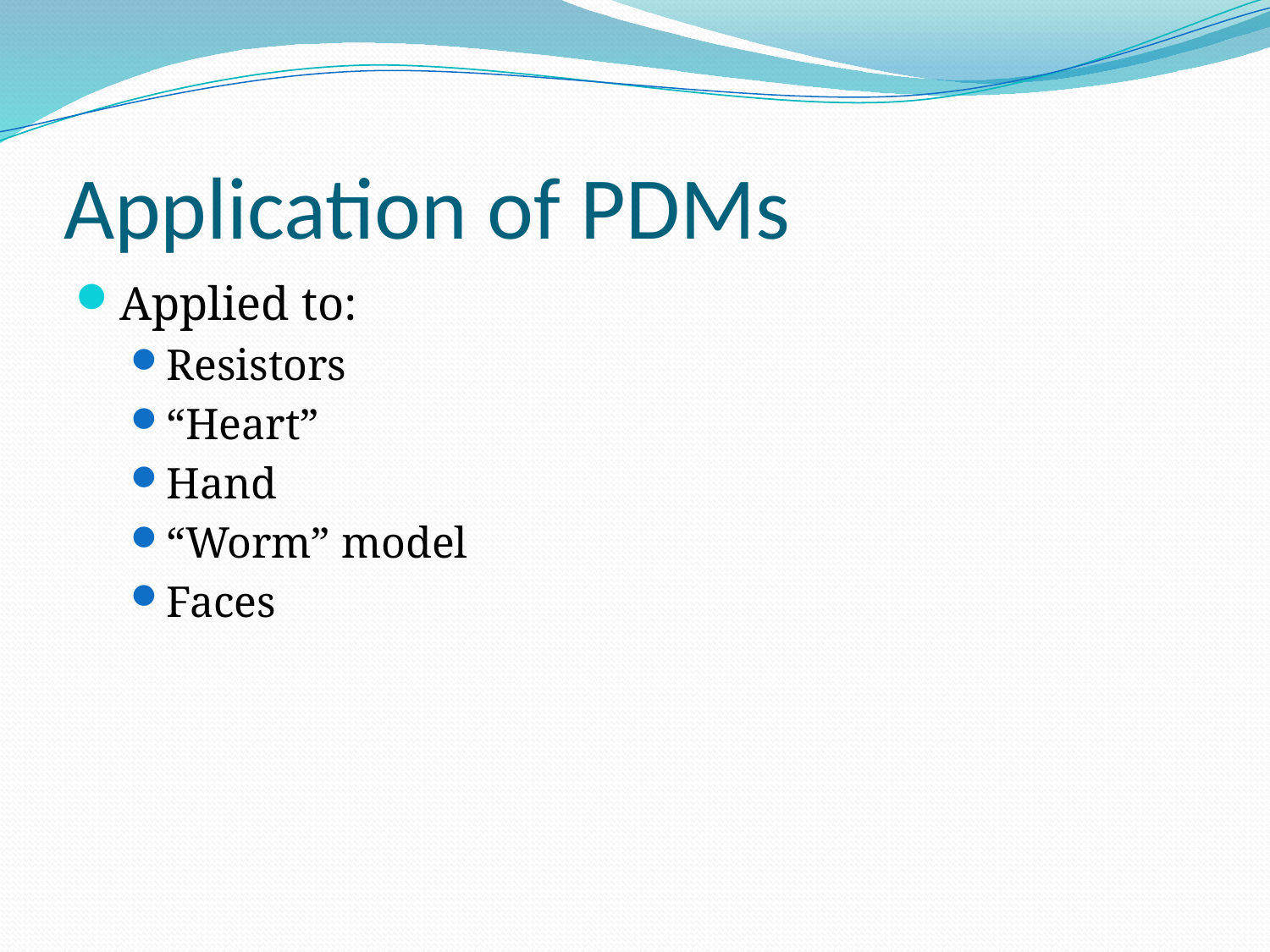

# Application of PDMs
Applied to:
Resistors
“Heart”
Hand
“Worm” model
Faces